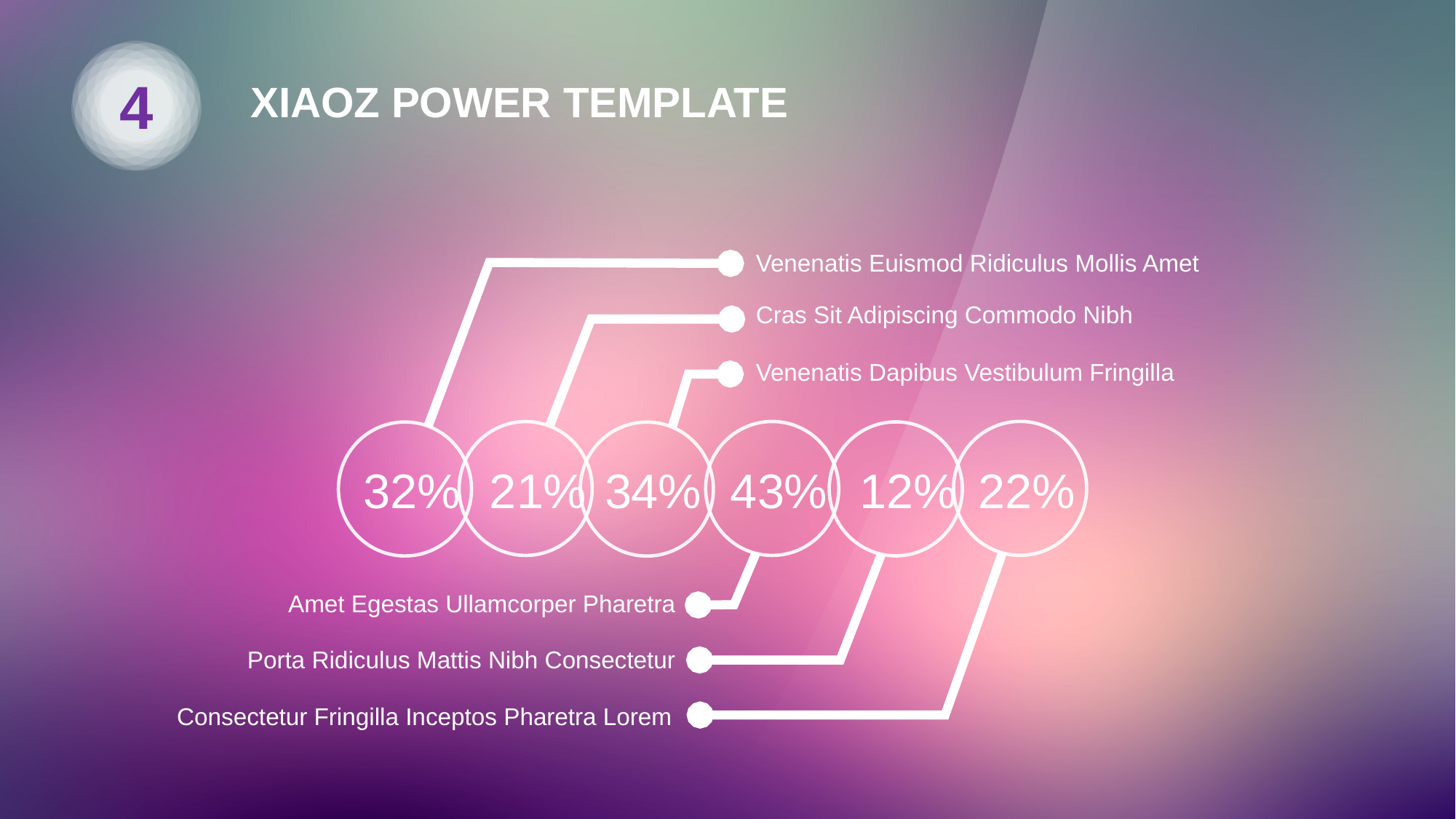

4
XIAOZ POWER TEMPLATE
Venenatis Euismod Ridiculus Mollis Amet

Cras Sit Adipiscing Commodo Nibh

Venenatis Dapibus Vestibulum Fringilla

22%
32%
21%
34%
43%
12%

Amet Egestas Ullamcorper Pharetra
Porta Ridiculus Mattis Nibh Consectetur
Consectetur Fringilla Inceptos Pharetra Lorem